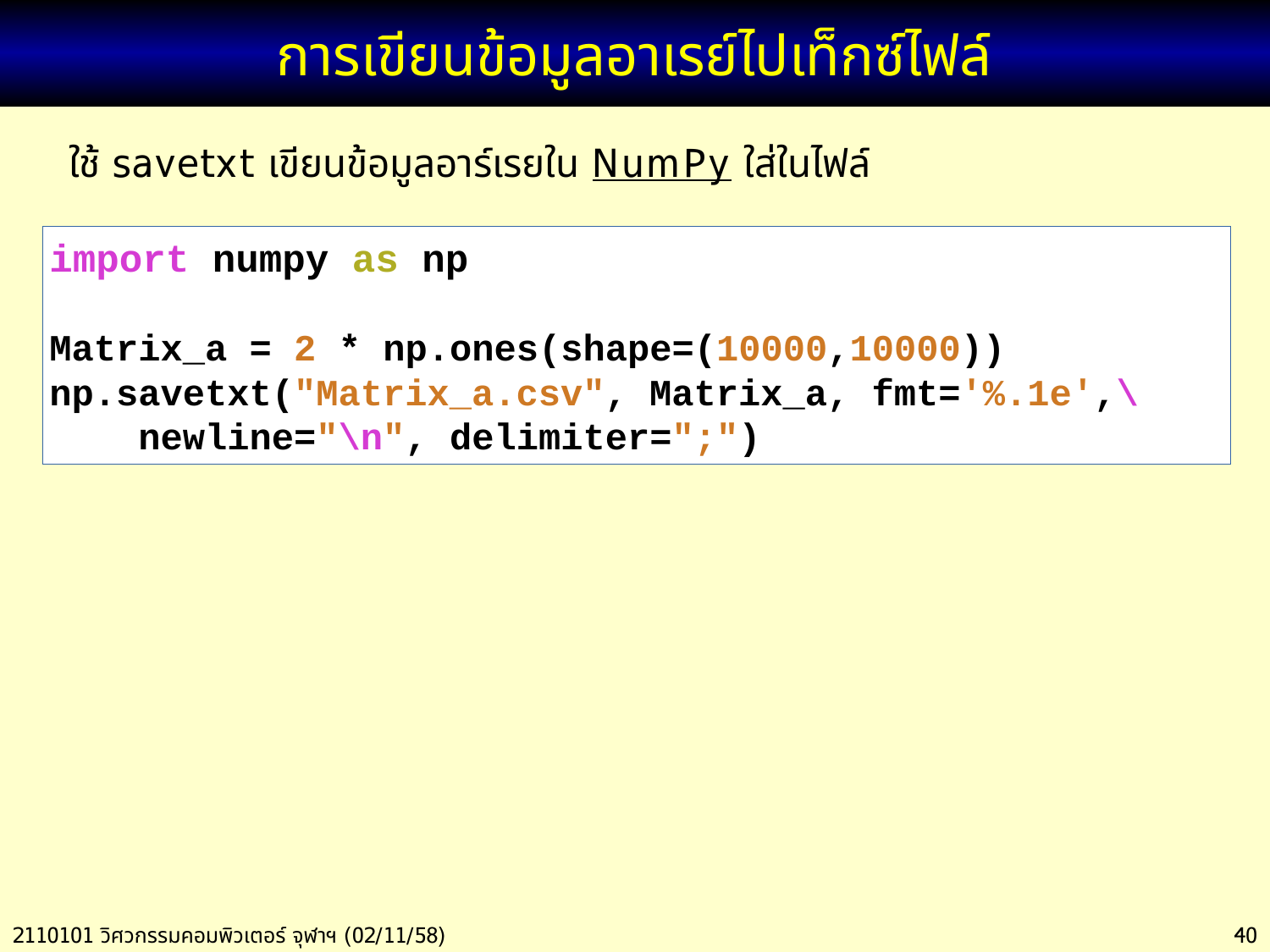

# การเขียนข้อมูลอาเรย์ไปเท็กซ์ไฟล์
ใช้ savetxt เขียนข้อมูลอาร์เรยใน NumPy ใส่ในไฟล์
import numpy as np

Matrix_a = 2 * np.ones(shape=(10000,10000))
np.savetxt("Matrix_a.csv", Matrix_a, fmt='%.1e',\
    newline="\n", delimiter=";")